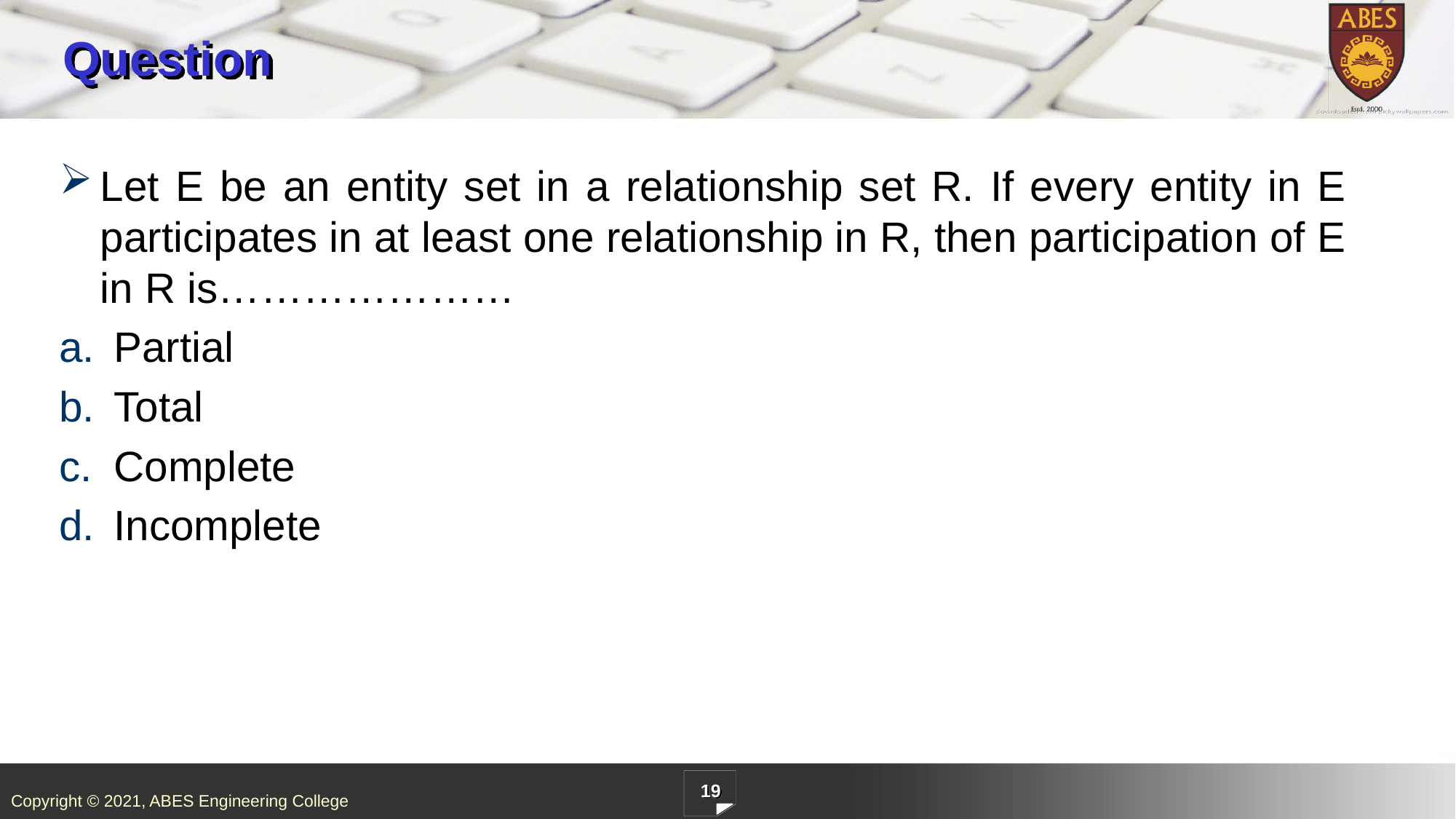

# Question
Let E be an entity set in a relationship set R. If every entity in E participates in at least one relationship in R, then participation of E in R is…………………
Partial
Total
Complete
Incomplete

19